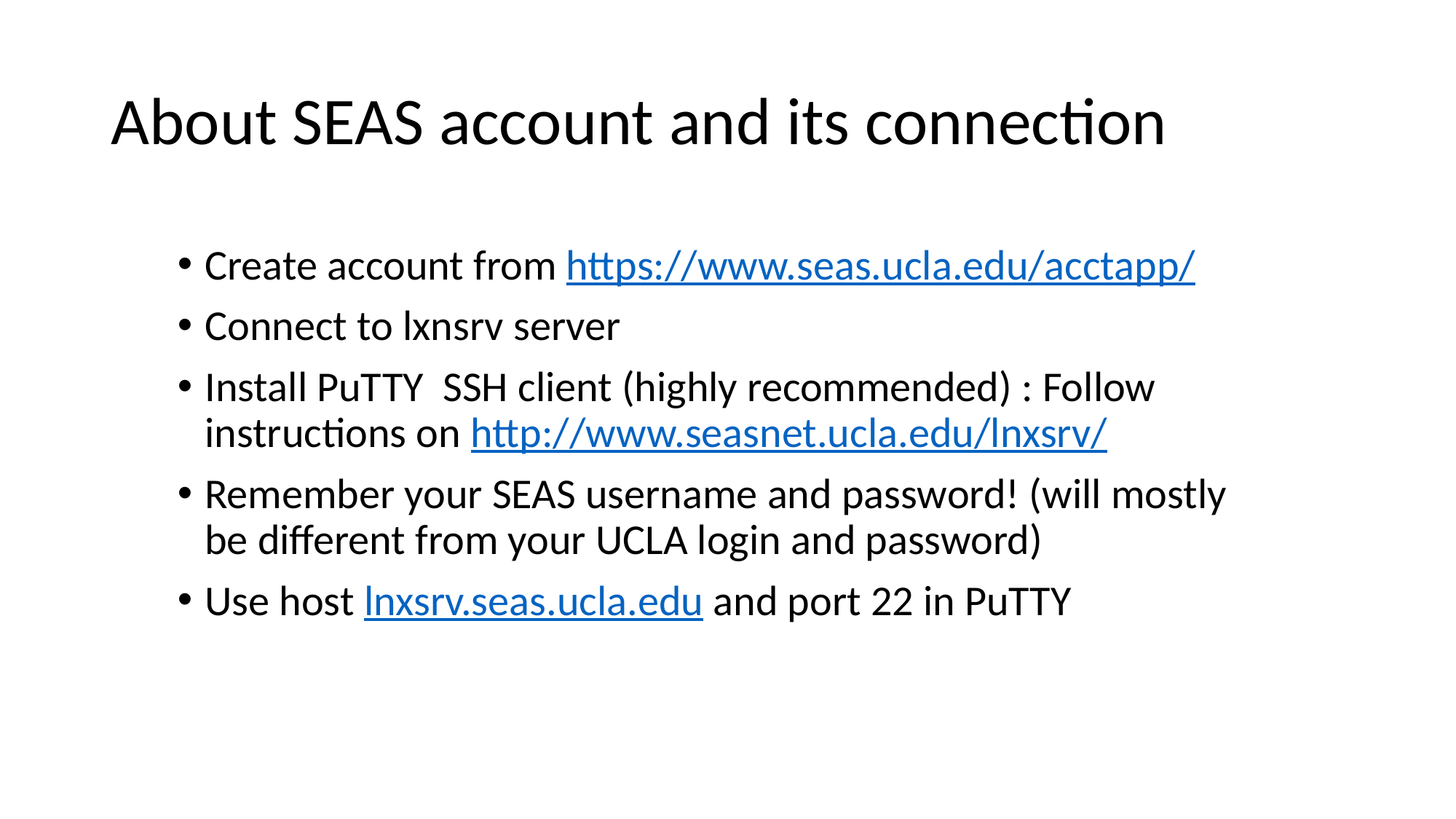

# About SEAS account and its connection
Create account from https://www.seas.ucla.edu/acctapp/
Connect to lxnsrv server
Install PuTTY  SSH client (highly recommended) : Follow instructions on http://www.seasnet.ucla.edu/lnxsrv/
Remember your SEAS username and password! (will mostly be different from your UCLA login and password)
Use host lnxsrv.seas.ucla.edu and port 22 in PuTTY